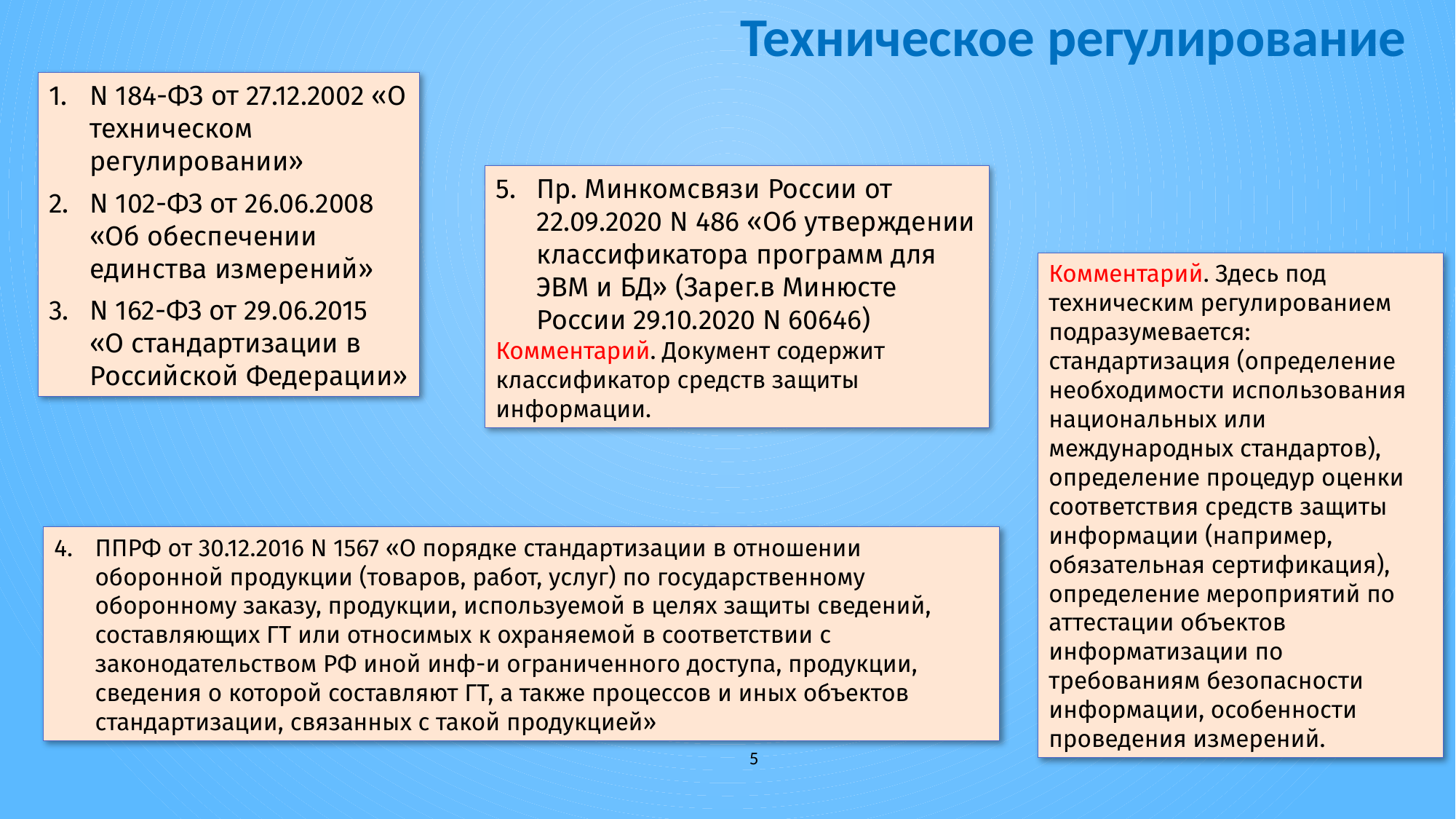

# Техническое регулирование
N 184-ФЗ от 27.12.2002 «О техническом регулировании»
N 102-ФЗ от 26.06.2008 «Об обеспечении единства измерений»
N 162-ФЗ от 29.06.2015 «О стандартизации в Российской Федерации»
Пр. Минкомсвязи России от 22.09.2020 N 486 «Об утверждении классификатора программ для ЭВМ и БД» (Зарег.в Минюсте России 29.10.2020 N 60646)
Комментарий. Документ содержит классификатор средств защиты информации.
Комментарий. Здесь под техническим регулированием подразумевается: стандартизация (определение необходимости использования национальных или международных стандартов), определение процедур оценки соответствия средств защиты информации (например, обязательная сертификация), определение мероприятий по аттестации объектов информатизации по требованиям безопасности информации, особенности проведения измерений.
ППРФ от 30.12.2016 N 1567 «О порядке стандартизации в отношении оборонной продукции (товаров, работ, услуг) по государственному оборонному заказу, продукции, используемой в целях защиты сведений, составляющих ГТ или относимых к охраняемой в соответствии с законодательством РФ иной инф-и ограниченного доступа, продукции, сведения о которой составляют ГТ, а также процессов и иных объектов стандартизации, связанных с такой продукцией»
5